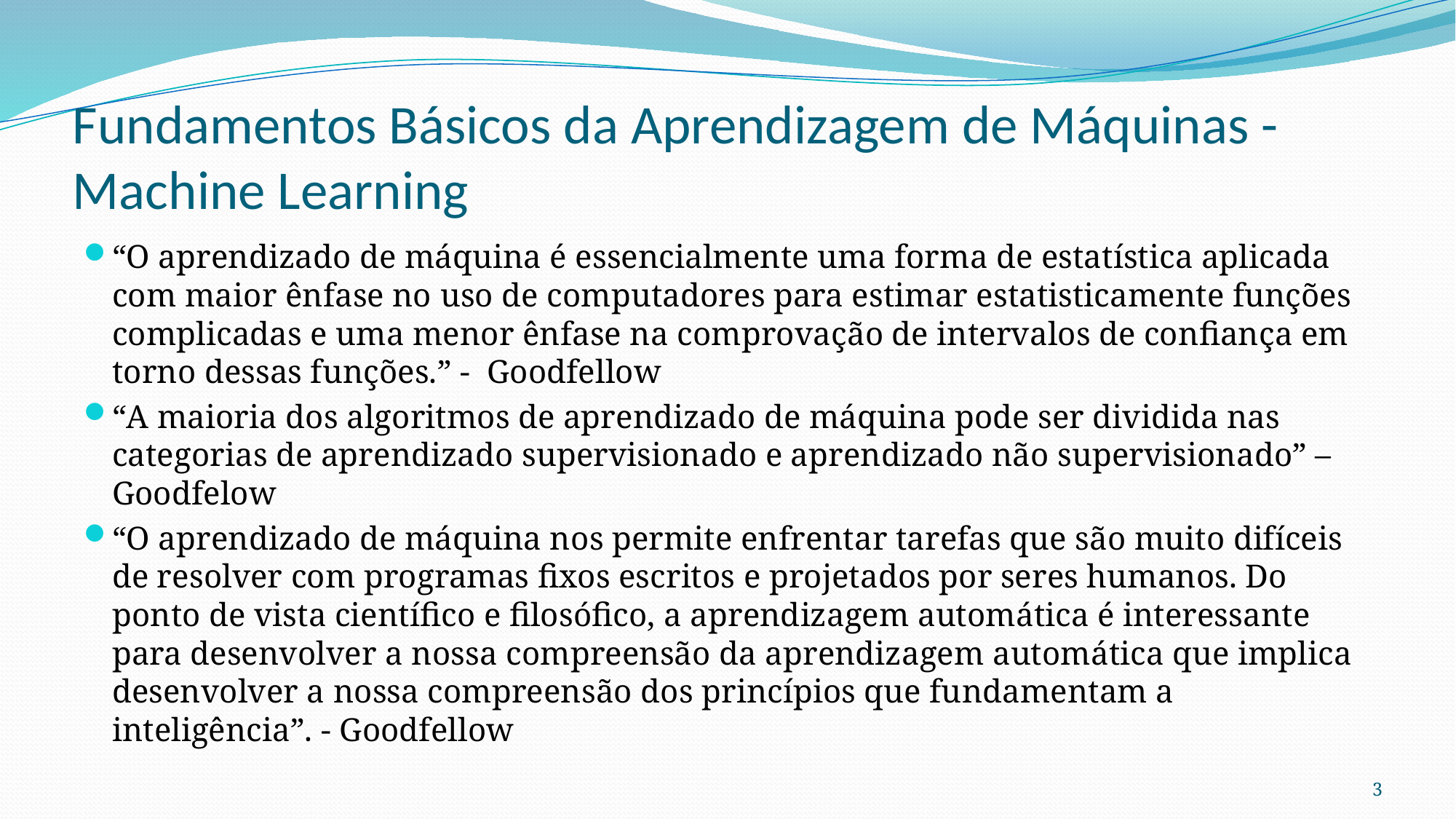

# Fundamentos Básicos da Aprendizagem de Máquinas - Machine Learning
“O aprendizado de máquina é essencialmente uma forma de estatística aplicada com maior ênfase no uso de computadores para estimar estatisticamente funções complicadas e uma menor ênfase na comprovação de intervalos de confiança em torno dessas funções.” -  Goodfellow
“A maioria dos algoritmos de aprendizado de máquina pode ser dividida nas categorias de aprendizado supervisionado e aprendizado não supervisionado” – Goodfelow
“O aprendizado de máquina nos permite enfrentar tarefas que são muito difíceis de resolver com programas fixos escritos e projetados por seres humanos. Do ponto de vista científico e filosófico, a aprendizagem automática é interessante para desenvolver a nossa compreensão da aprendizagem automática que implica desenvolver a nossa compreensão dos princípios que fundamentam a inteligência”. - Goodfellow
3